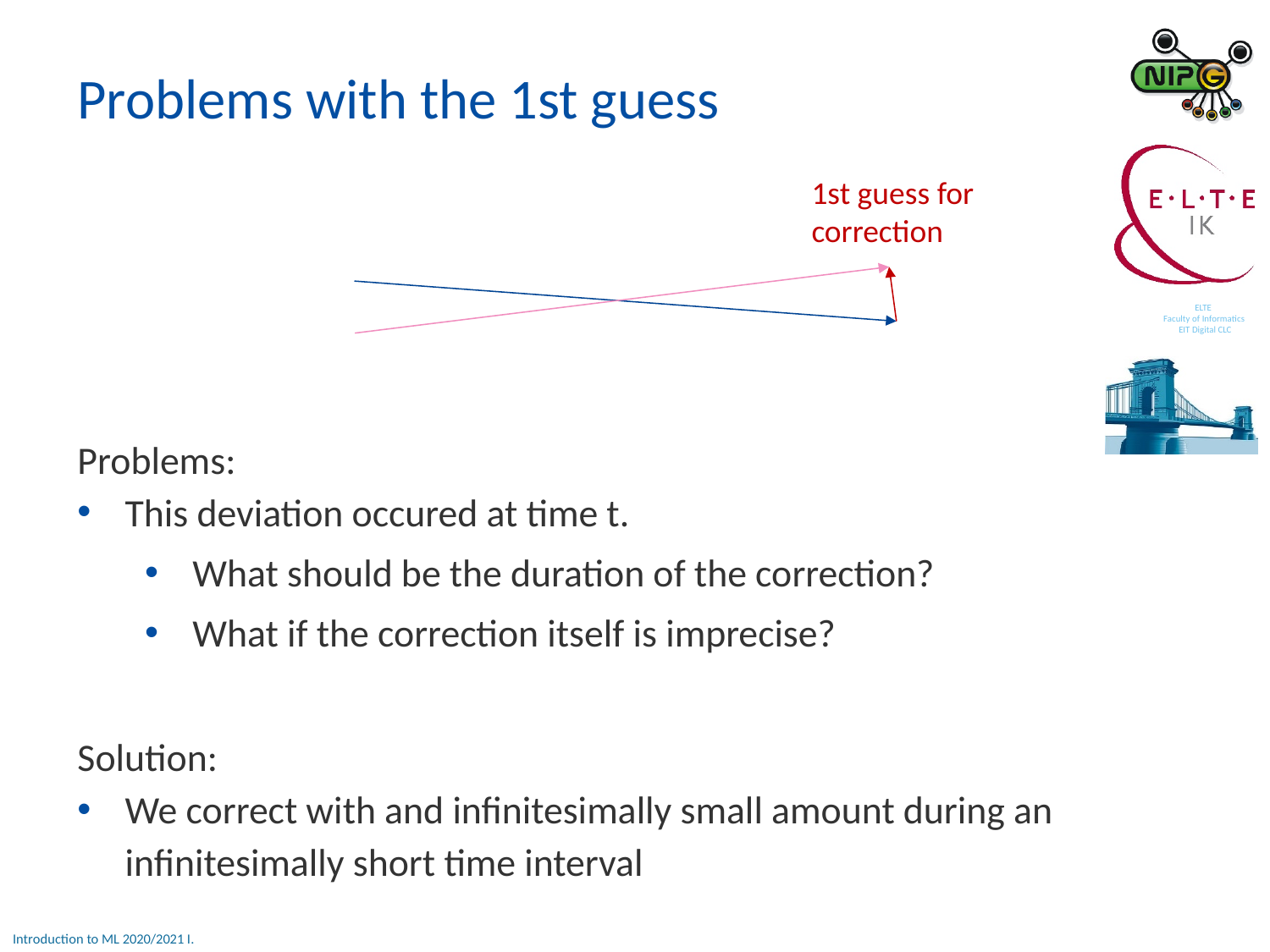

Problems with the 1st guess
1st guess for
correction

Problems:
This deviation occured at time t.
What should be the duration of the correction?
What if the correction itself is imprecise?

Solution:
We correct with and infinitesimally small amount during an infinitesimally short time interval